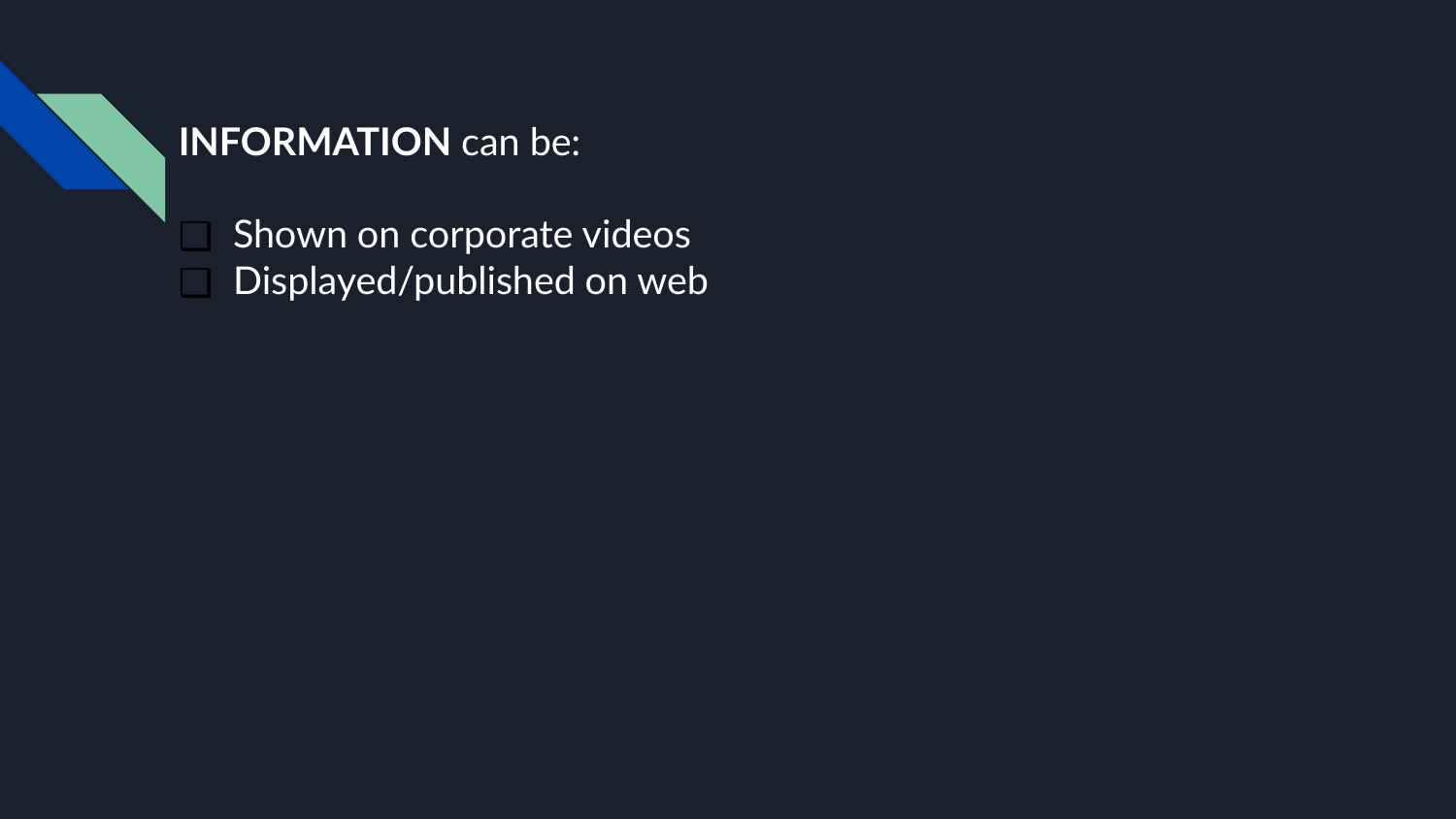

INFORMATION can be:

Shown on corporate videos
Displayed/published on web